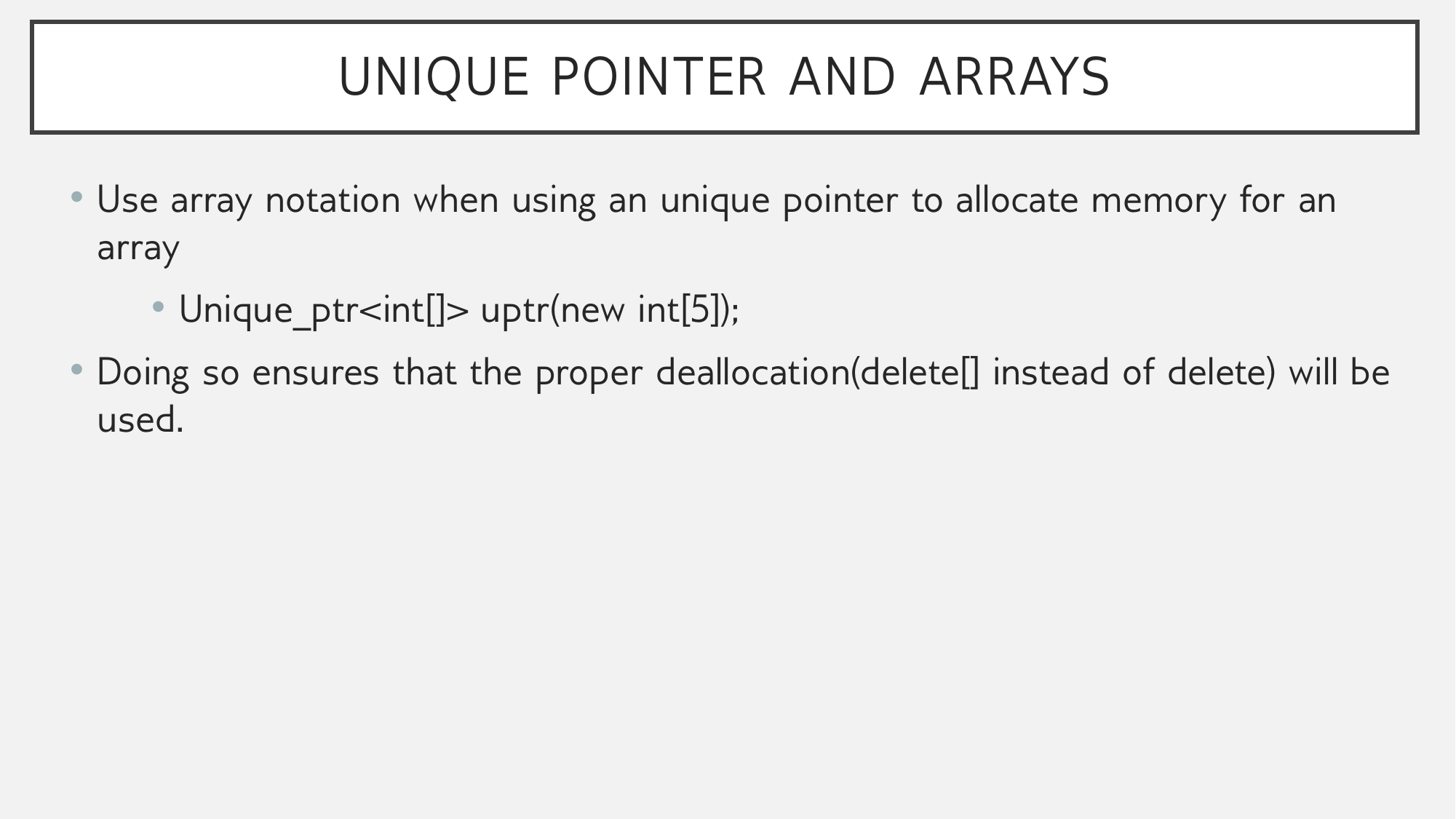

# unique pointer and arrays
Use array notation when using an unique pointer to allocate memory for an array
Unique_ptr<int[]> uptr(new int[5]);
Doing so ensures that the proper deallocation(delete[] instead of delete) will be used.